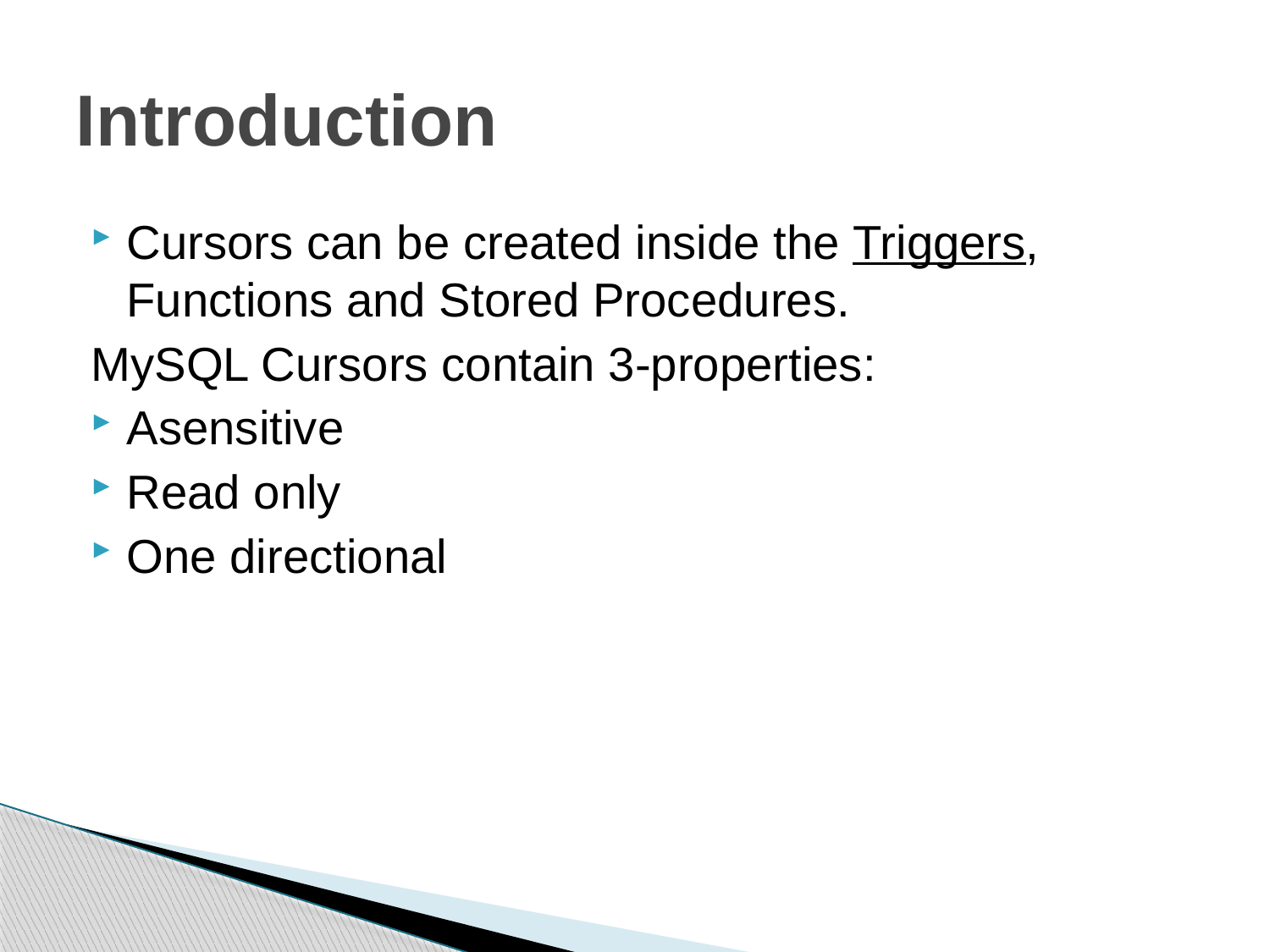

# Introduction
Cursors can be created inside the Triggers, Functions and Stored Procedures.
MySQL Cursors contain 3-properties:
Asensitive
Read only
One directional